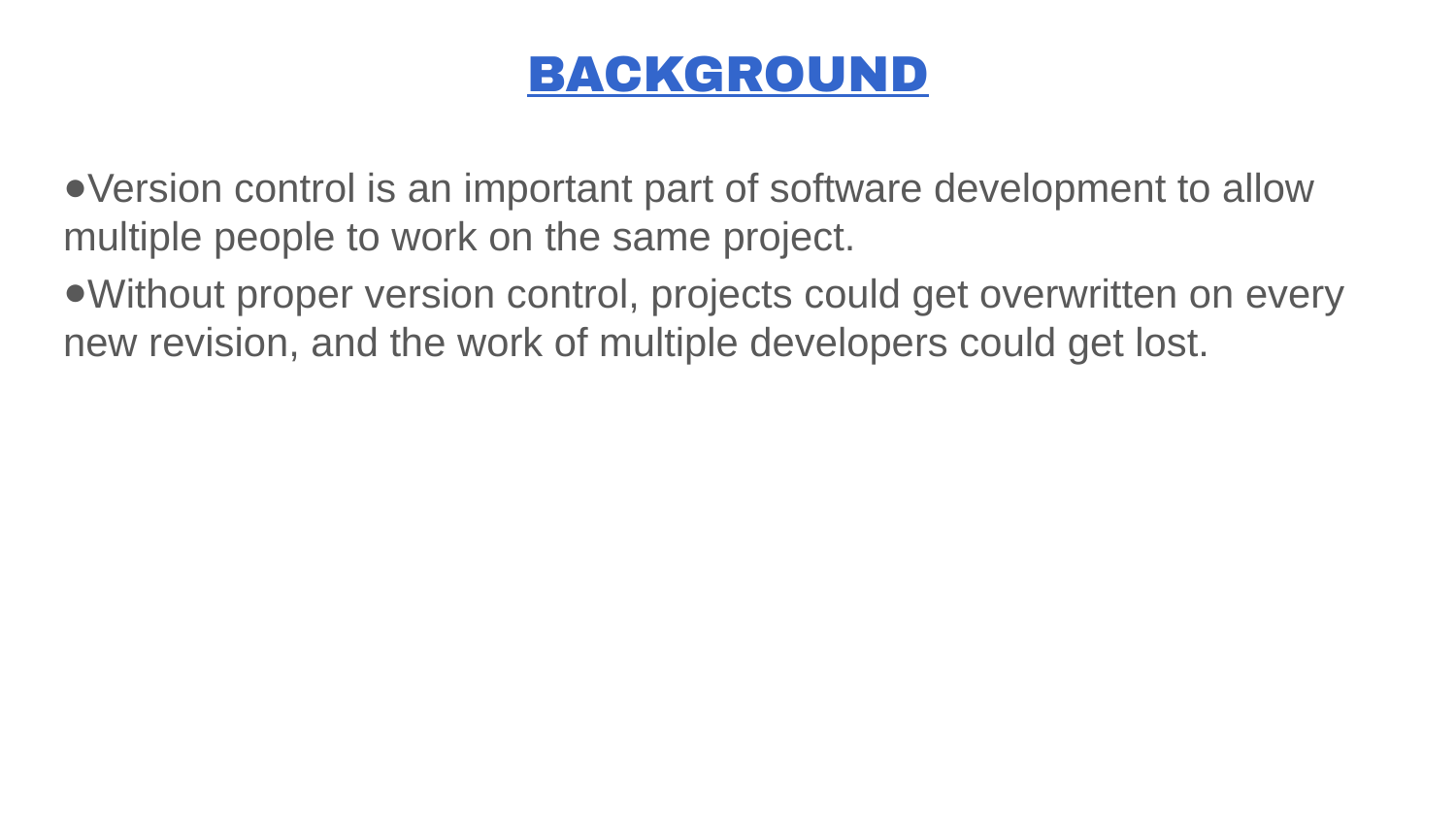

# BACKGROUND
Version control is an important part of software development to allow multiple people to work on the same project.
Without proper version control, projects could get overwritten on every new revision, and the work of multiple developers could get lost.